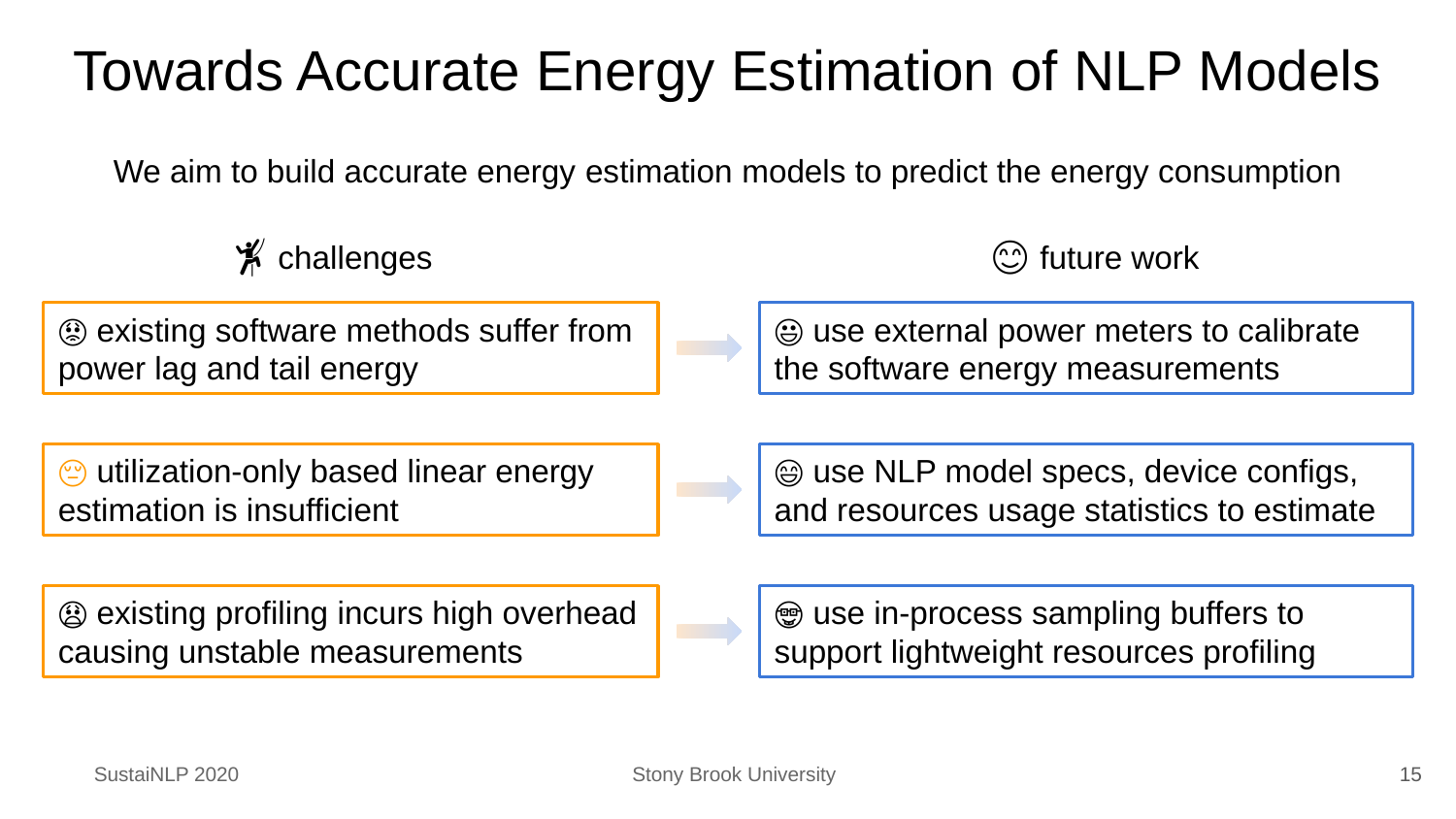

Towards Accurate Energy Estimation of NLP Models
We aim to build accurate energy estimation models to predict the energy consumption
😊 future work
🧗 challenges
😟 existing software methods suffer from power lag and tail energy
😃 use external power meters to calibrate the software energy measurements

😄 use NLP model specs, device configs, and resources usage statistics to estimate
😔 utilization-only based linear energy estimation is insufficient

😧 existing profiling incurs high overhead causing unstable measurements
🤓 use in-process sampling buffers to support lightweight resources profiling

15